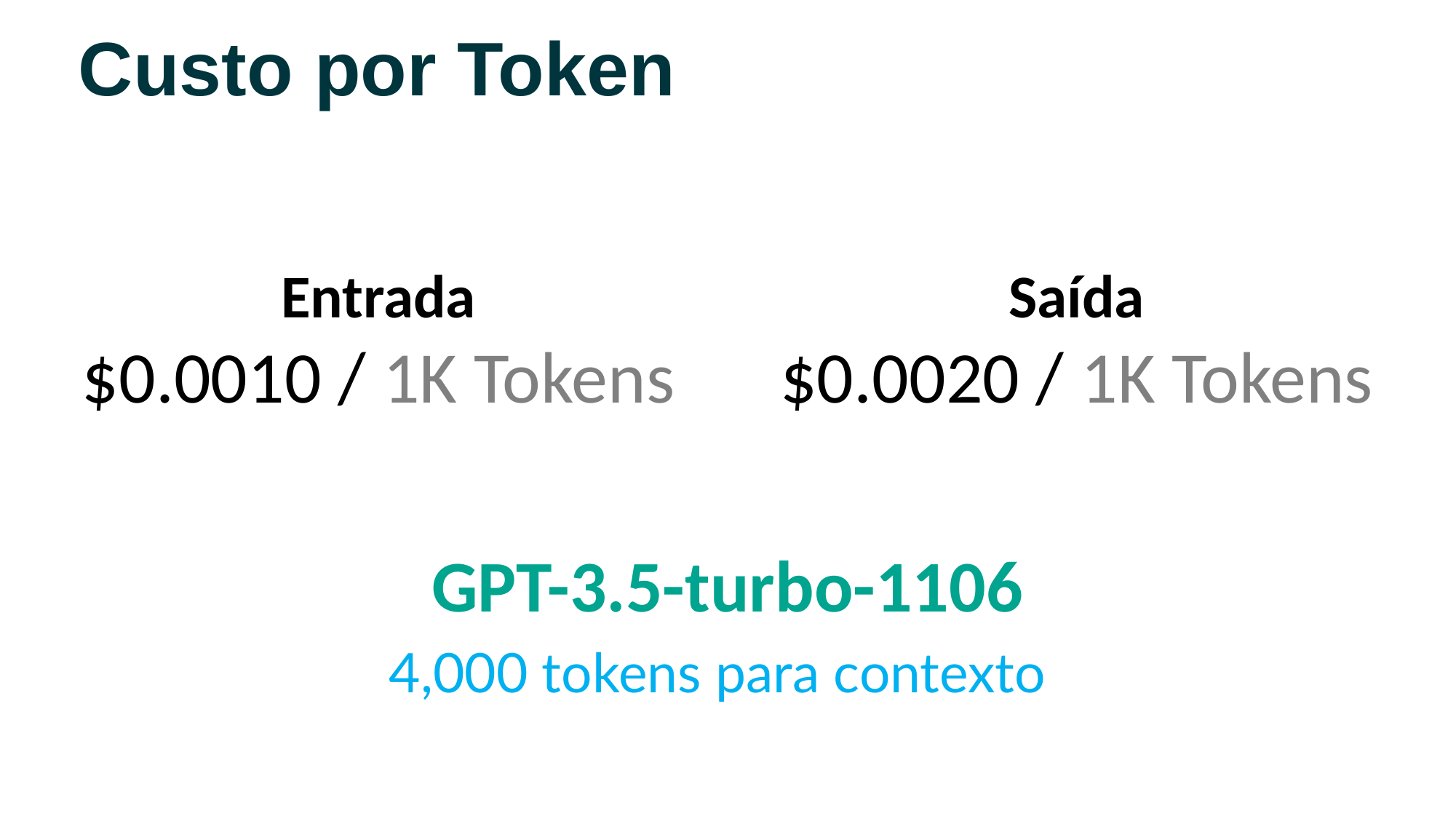

# Custo por Token
Entrada
$0.0010 / 1K Tokens
Saída
$0.0020 / 1K Tokens
GPT-3.5-turbo-1106
4,000 tokens para contexto